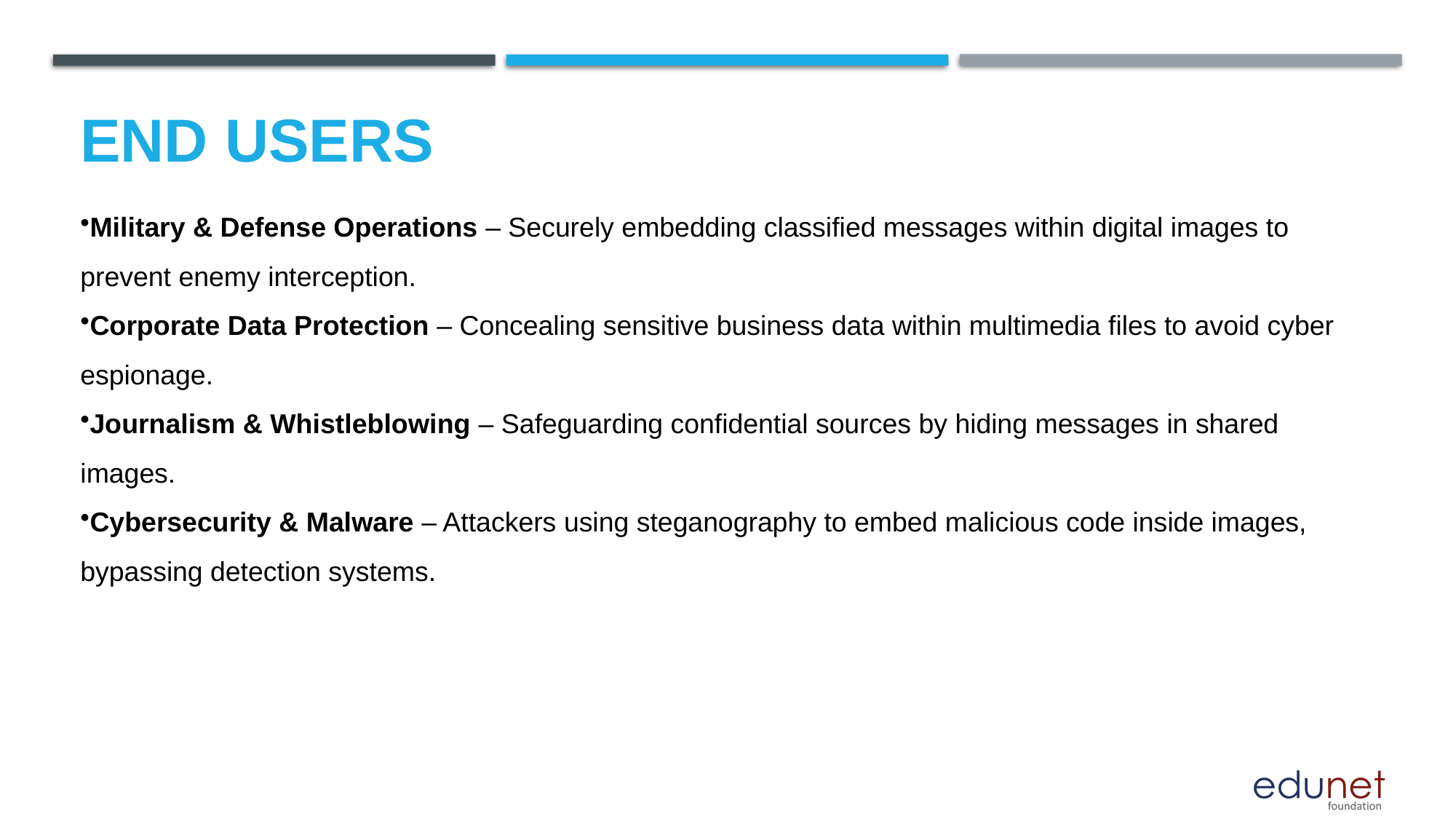

# End users
Military & Defense Operations – Securely embedding classified messages within digital images to prevent enemy interception.
Corporate Data Protection – Concealing sensitive business data within multimedia files to avoid cyber espionage.
Journalism & Whistleblowing – Safeguarding confidential sources by hiding messages in shared images.
Cybersecurity & Malware – Attackers using steganography to embed malicious code inside images, bypassing detection systems.